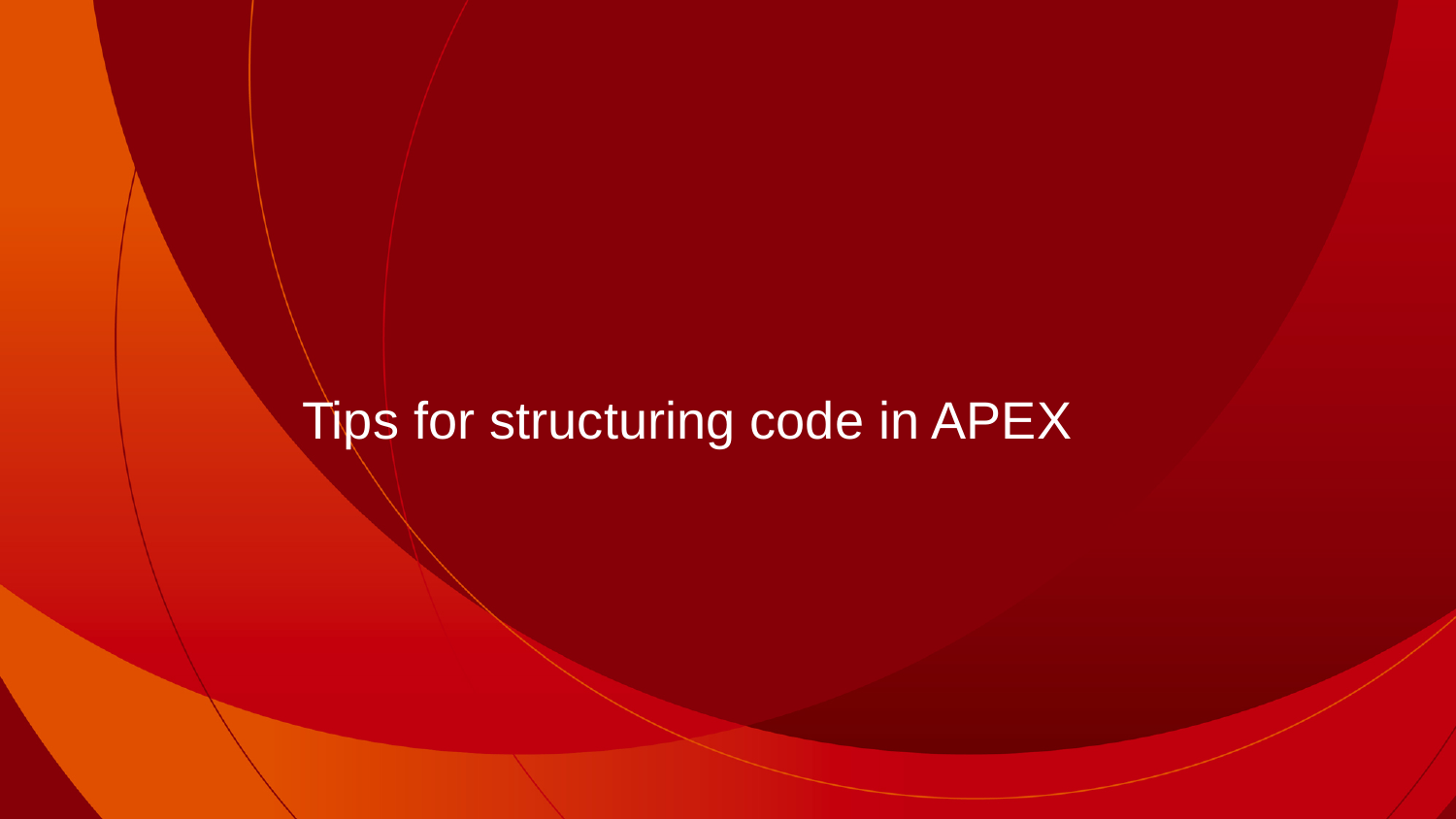

# Tips for structuring code in APEX